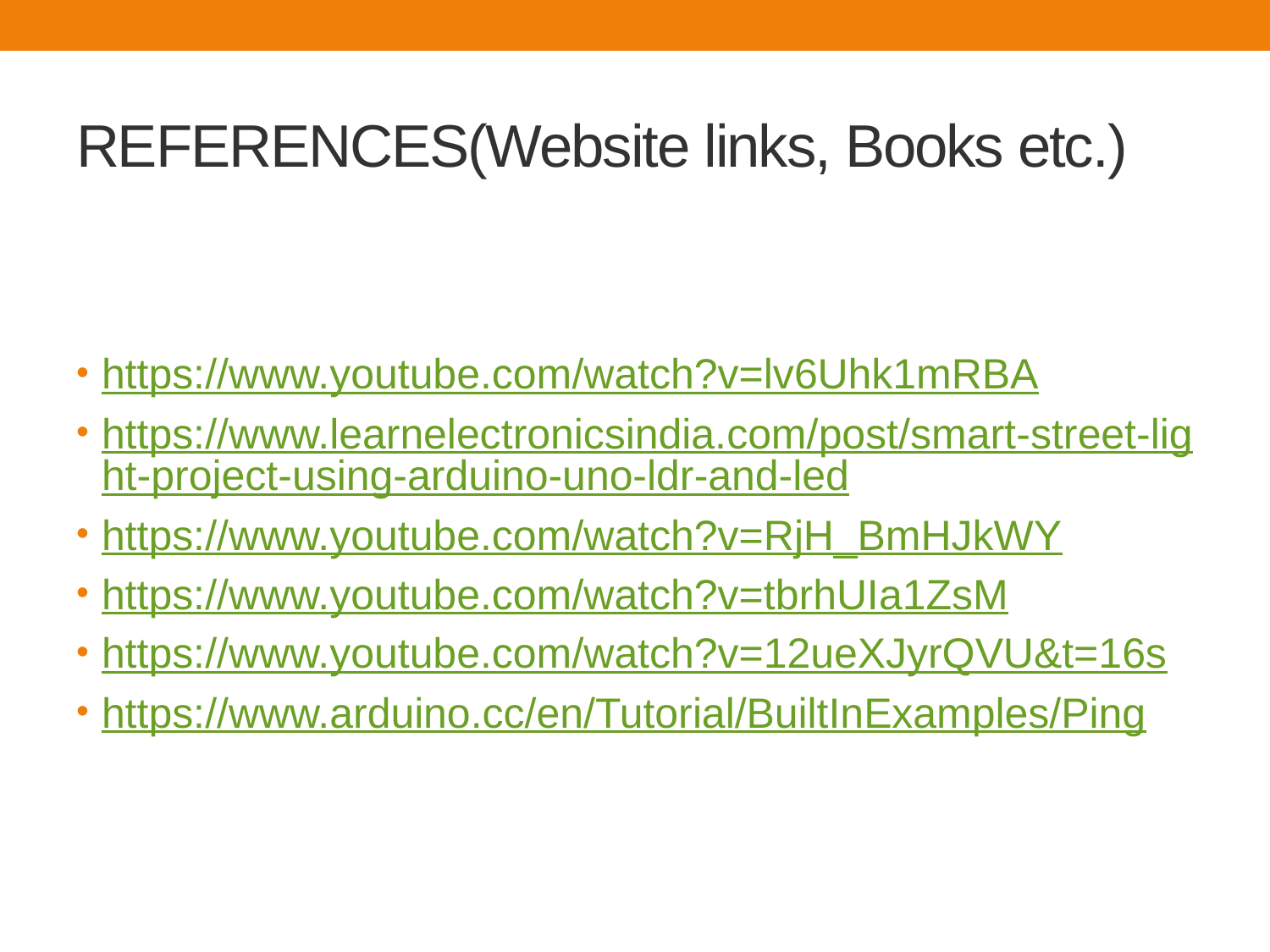

# REFERENCES(Website links, Books etc.)

https://www.youtube.com/watch?v=lv6Uhk1mRBA
https://www.learnelectronicsindia.com/post/smart-street-light-project-using-arduino-uno-ldr-and-led
https://www.youtube.com/watch?v=RjH_BmHJkWY
https://www.youtube.com/watch?v=tbrhUIa1ZsM
https://www.youtube.com/watch?v=12ueXJyrQVU&t=16s
https://www.arduino.cc/en/Tutorial/BuiltInExamples/Ping